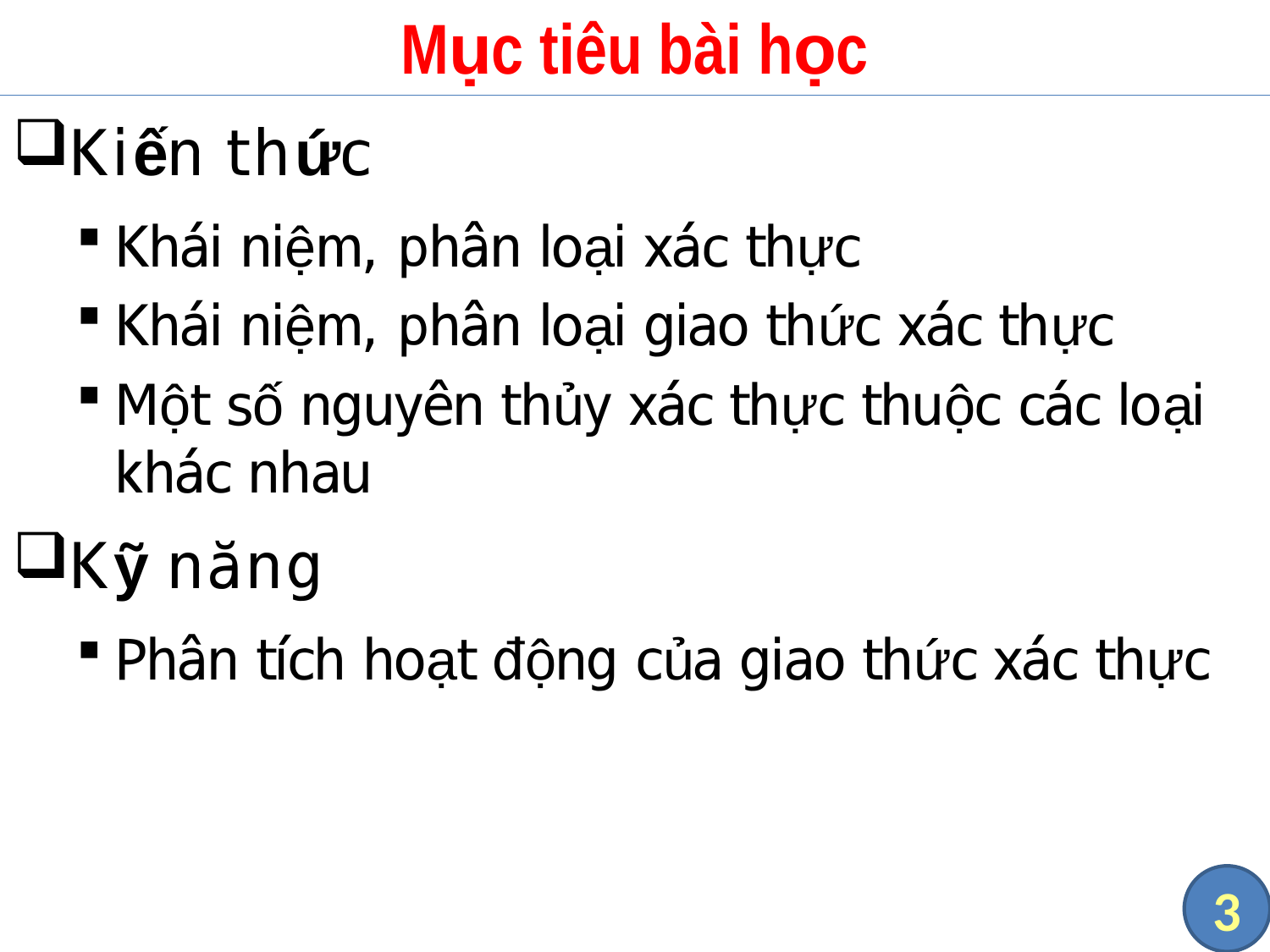

# Mục tiêu bài học
Kiến thức
Khái niệm, phân loại xác thực
Khái niệm, phân loại giao thức xác thực
Một số nguyên thủy xác thực thuộc các loại khác nhau
Kỹ năng
Phân tích hoạt động của giao thức xác thực
3